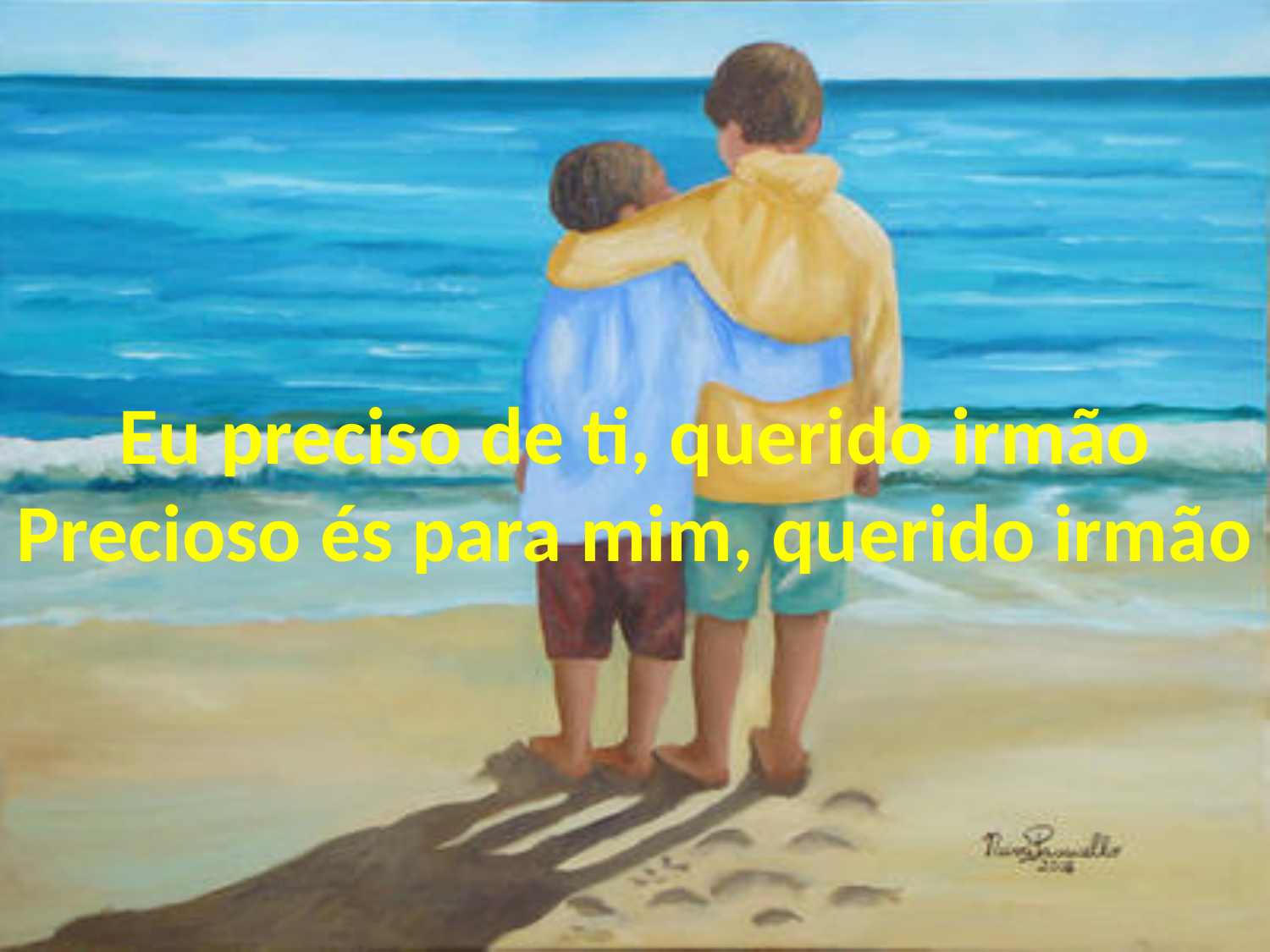

Eu preciso de ti, querido irmão
Precioso és para mim, querido irmão